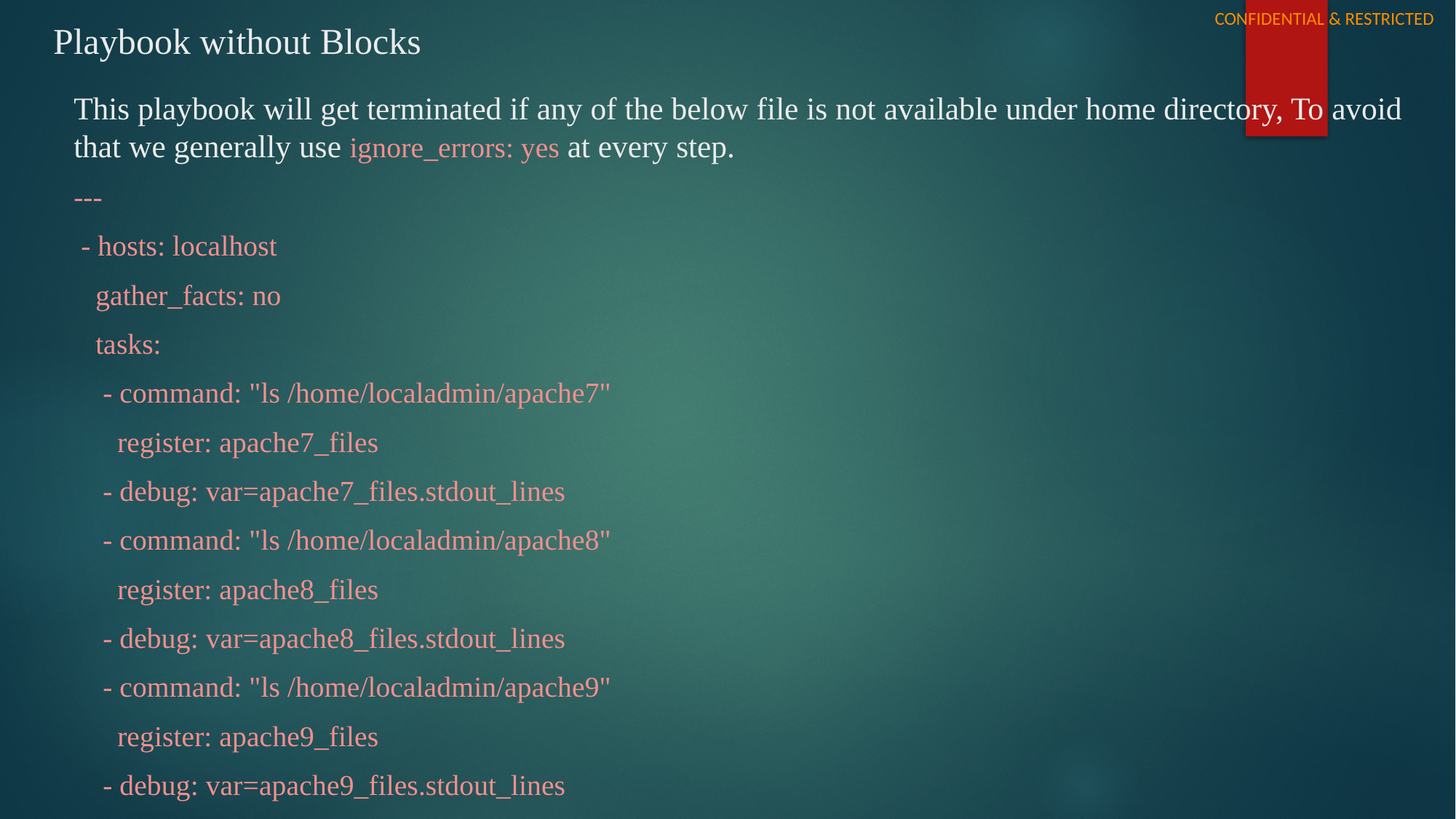

# Playbook without Blocks
This playbook will get terminated if any of the below file is not available under home directory, To avoid that we generally use ignore_errors: yes at every step.
---
 - hosts: localhost
   gather_facts: no
   tasks:
    - command: "ls /home/localadmin/apache7"
      register: apache7_files
    - debug: var=apache7_files.stdout_lines
    - command: "ls /home/localadmin/apache8"
      register: apache8_files
    - debug: var=apache8_files.stdout_lines
    - command: "ls /home/localadmin/apache9"
      register: apache9_files
    - debug: var=apache9_files.stdout_lines